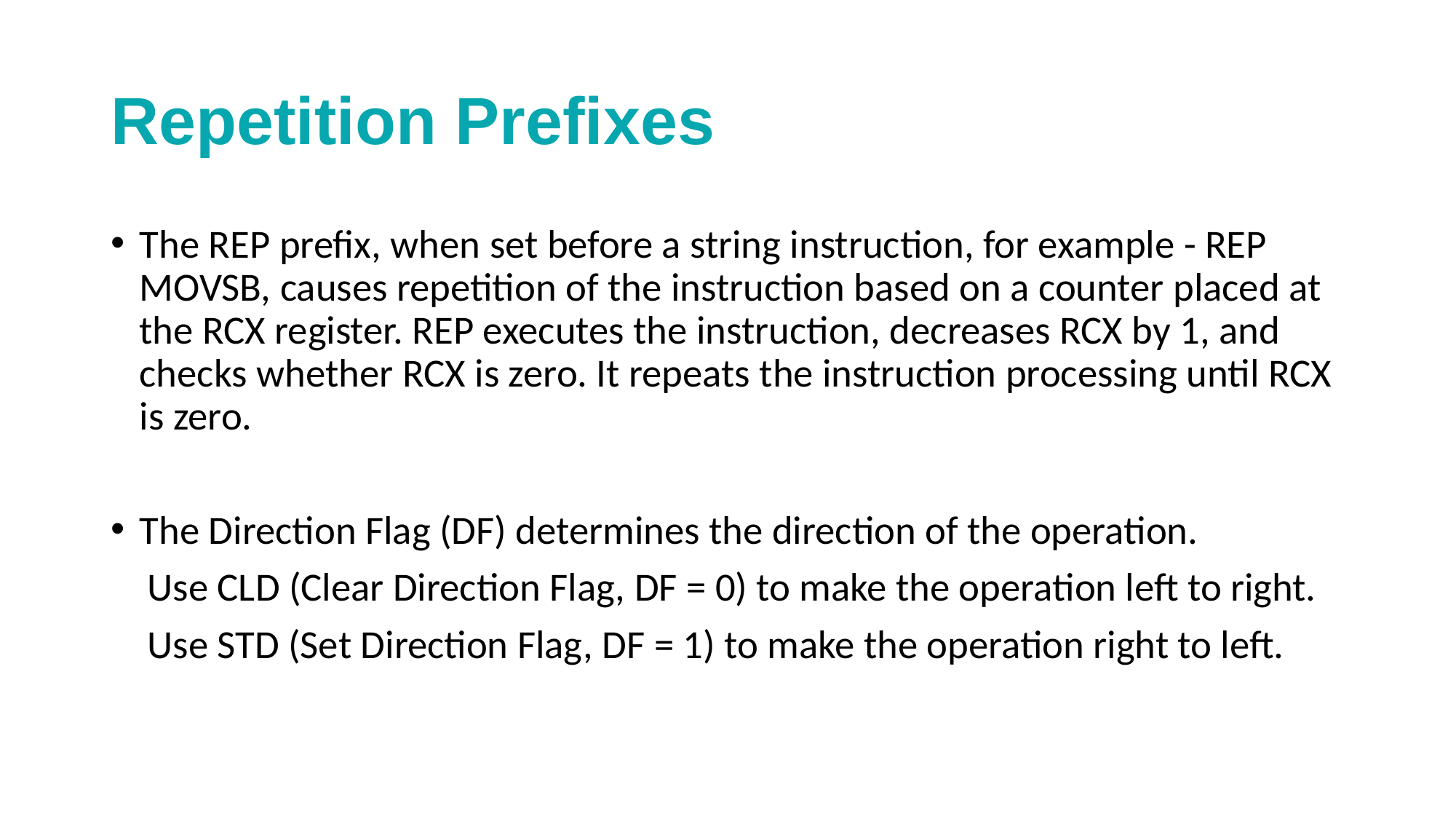

# Repetition Prefixes
The REP prefix, when set before a string instruction, for example - REP MOVSB, causes repetition of the instruction based on a counter placed at the RCX register. REP executes the instruction, decreases RCX by 1, and checks whether RCX is zero. It repeats the instruction processing until RCX is zero.

The Direction Flag (DF) determines the direction of the operation.
    Use CLD (Clear Direction Flag, DF = 0) to make the operation left to right.
    Use STD (Set Direction Flag, DF = 1) to make the operation right to left.